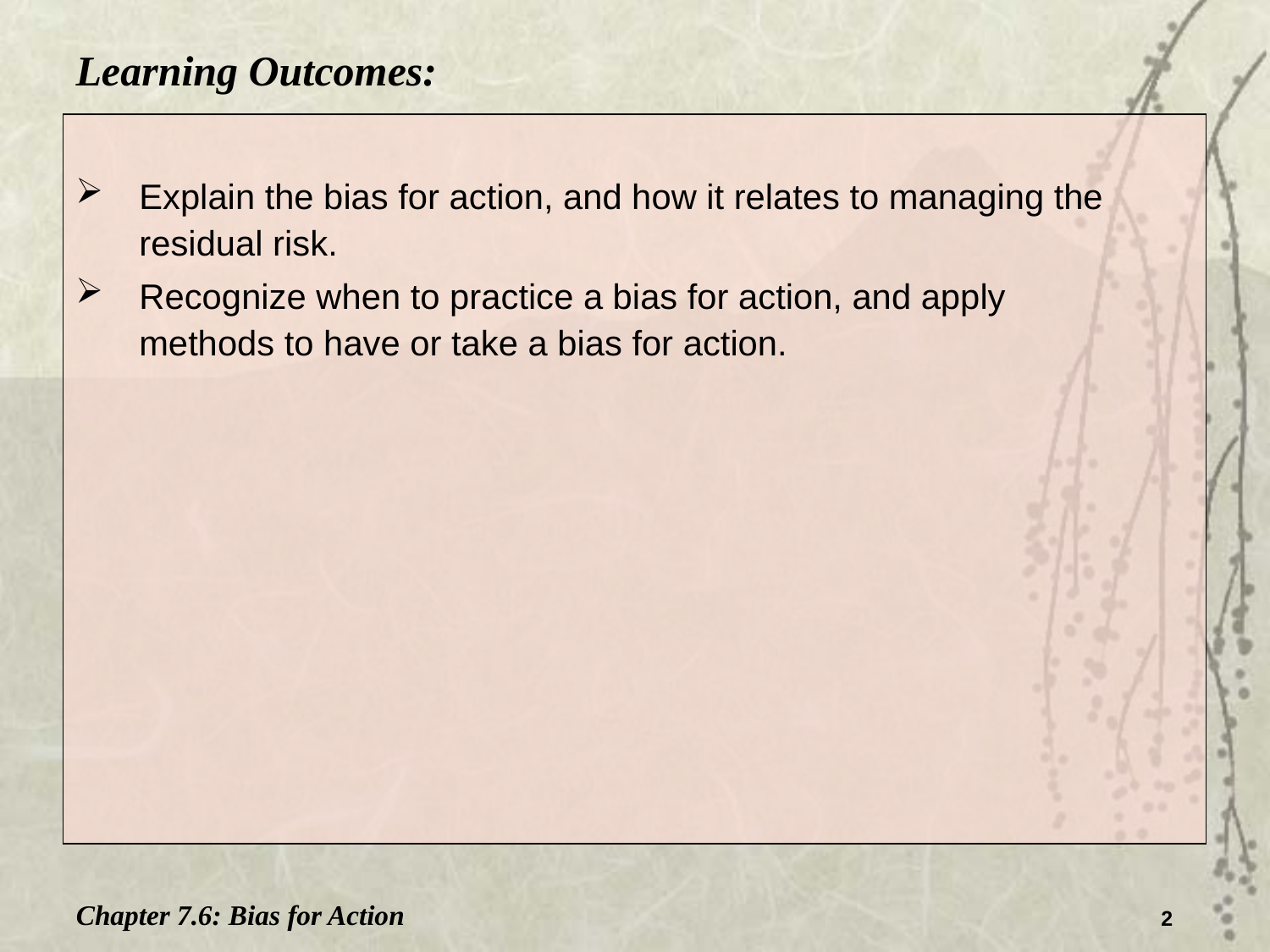

Learning Outcomes:

Explain the bias for action, and how it relates to managing the residual risk.
Recognize when to practice a bias for action, and apply
methods to have or take a bias for action.
Chapter 7.6: Bias for Action
2